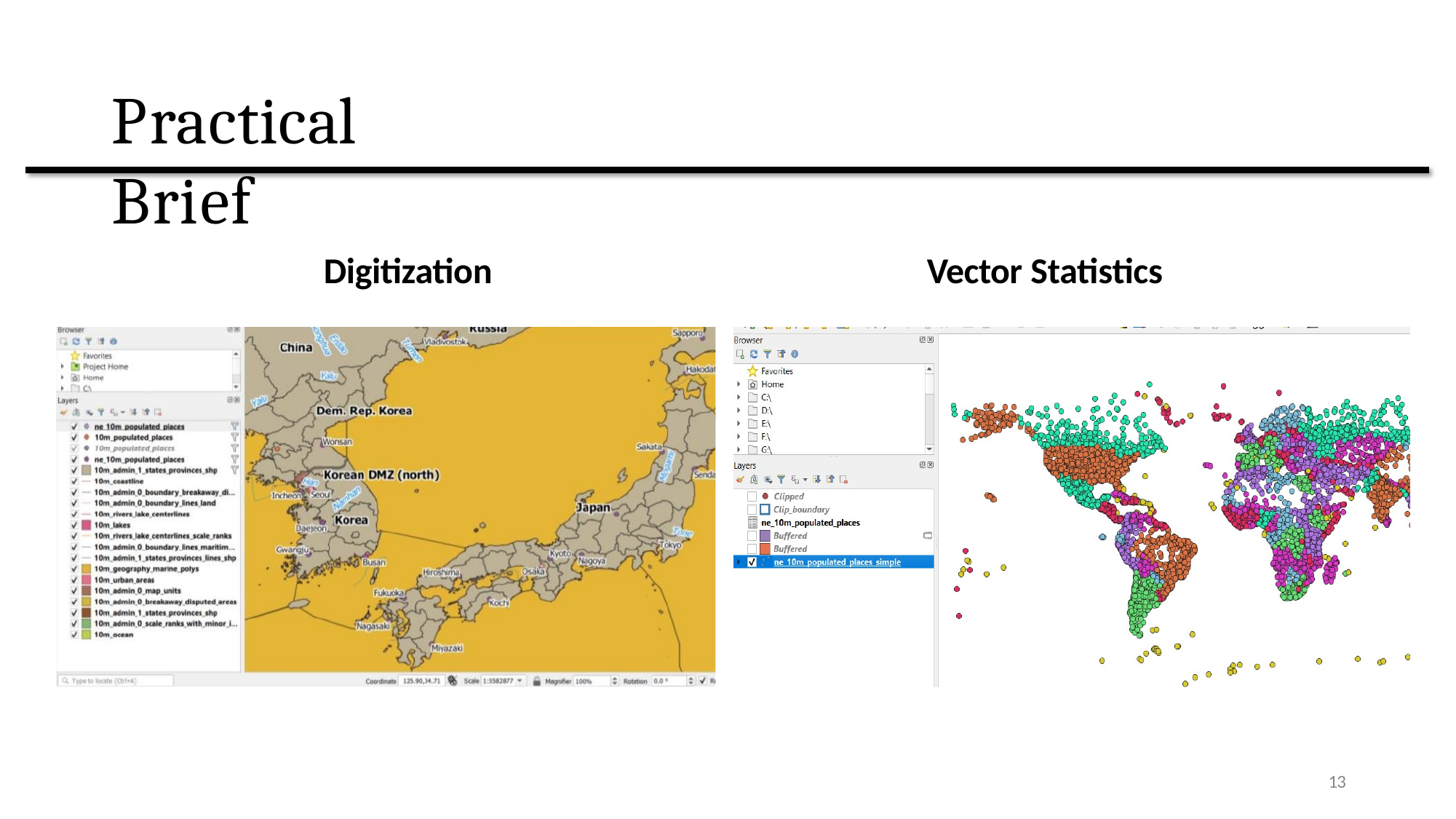

# Practical Brief

Digitization
Vector Statistics

13